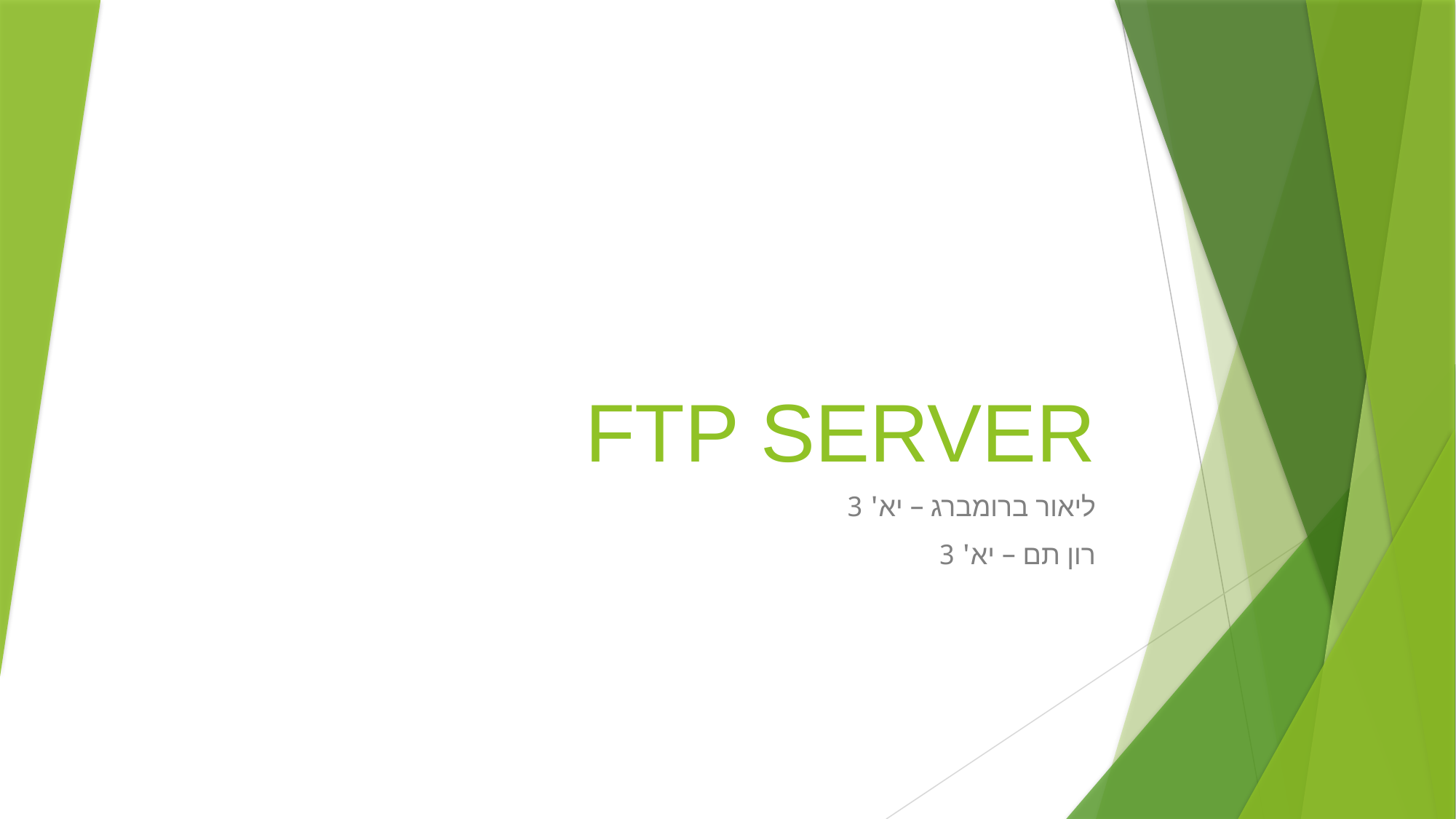

# FTP SERVER
ליאור ברומברג – יא' 3
רון תם – יא' 3